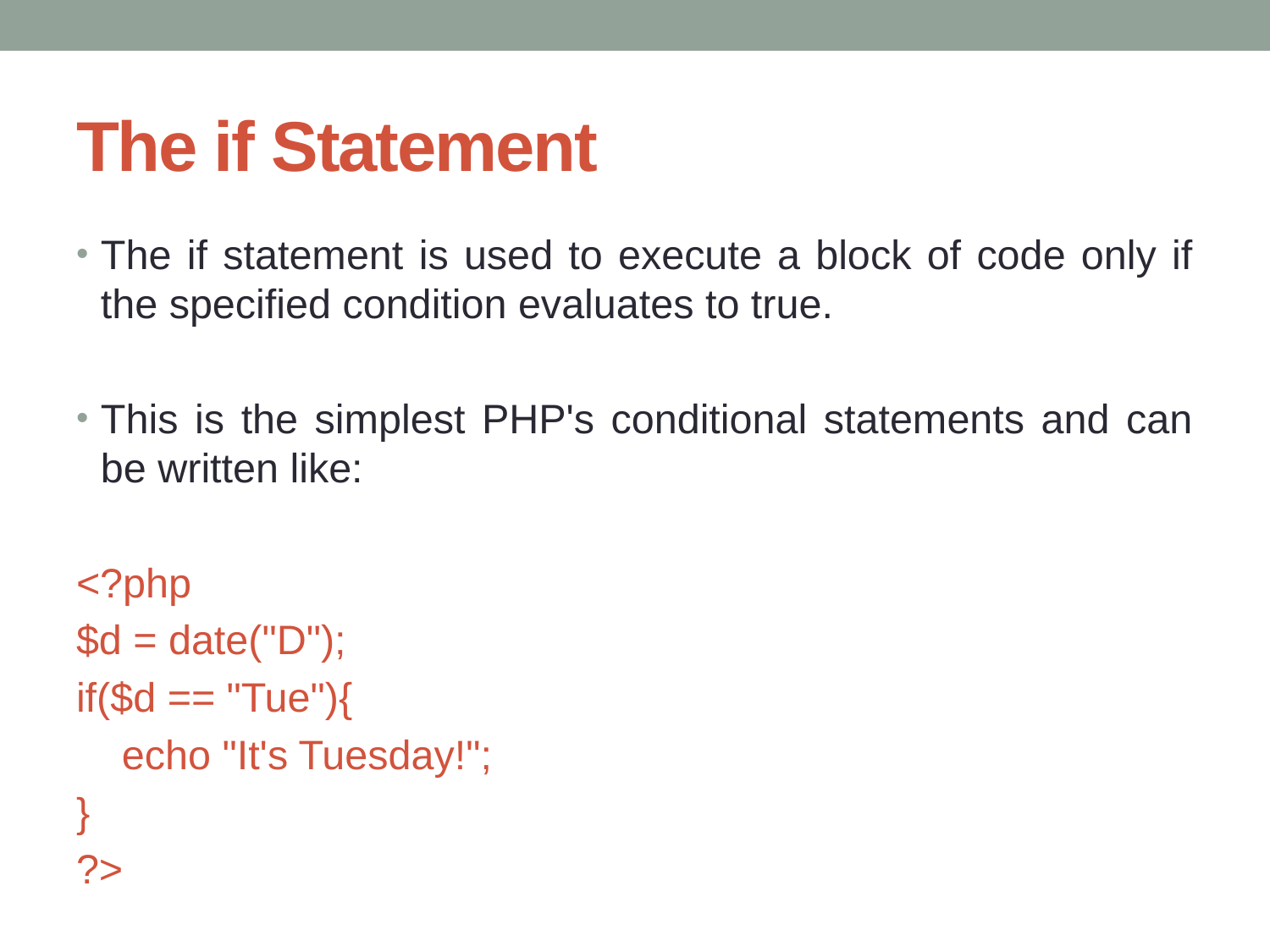

# The if Statement
The if statement is used to execute a block of code only if the specified condition evaluates to true.

This is the simplest PHP's conditional statements and can be written like:

<?php
$d = date("D");
if($d == "Tue"){
    echo "It's Tuesday!";
}
?>